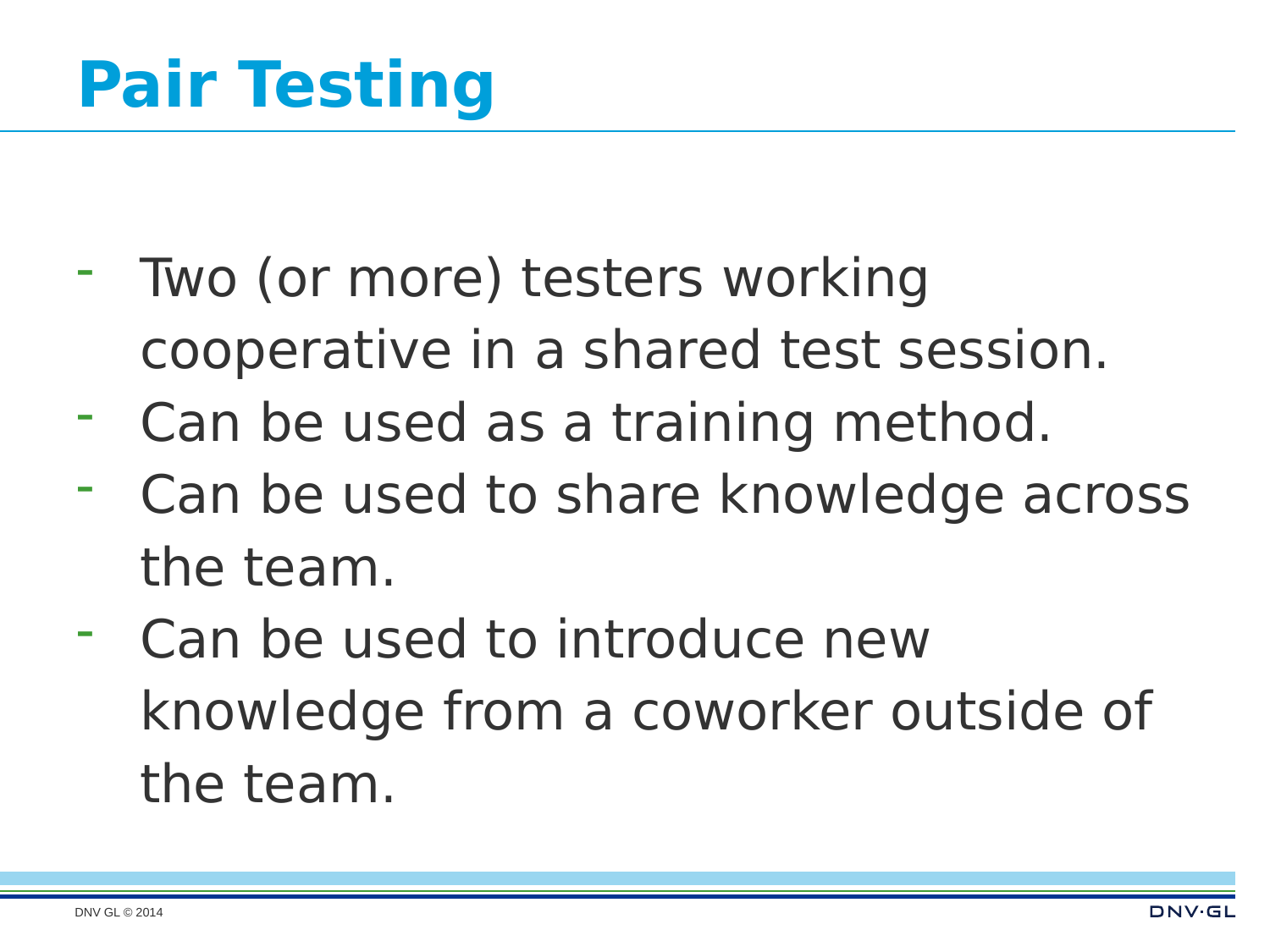

# Pair Testing
Two (or more) testers working cooperative in a shared test session.
Can be used as a training method.
Can be used to share knowledge across the team.
Can be used to introduce new knowledge from a coworker outside of the team.